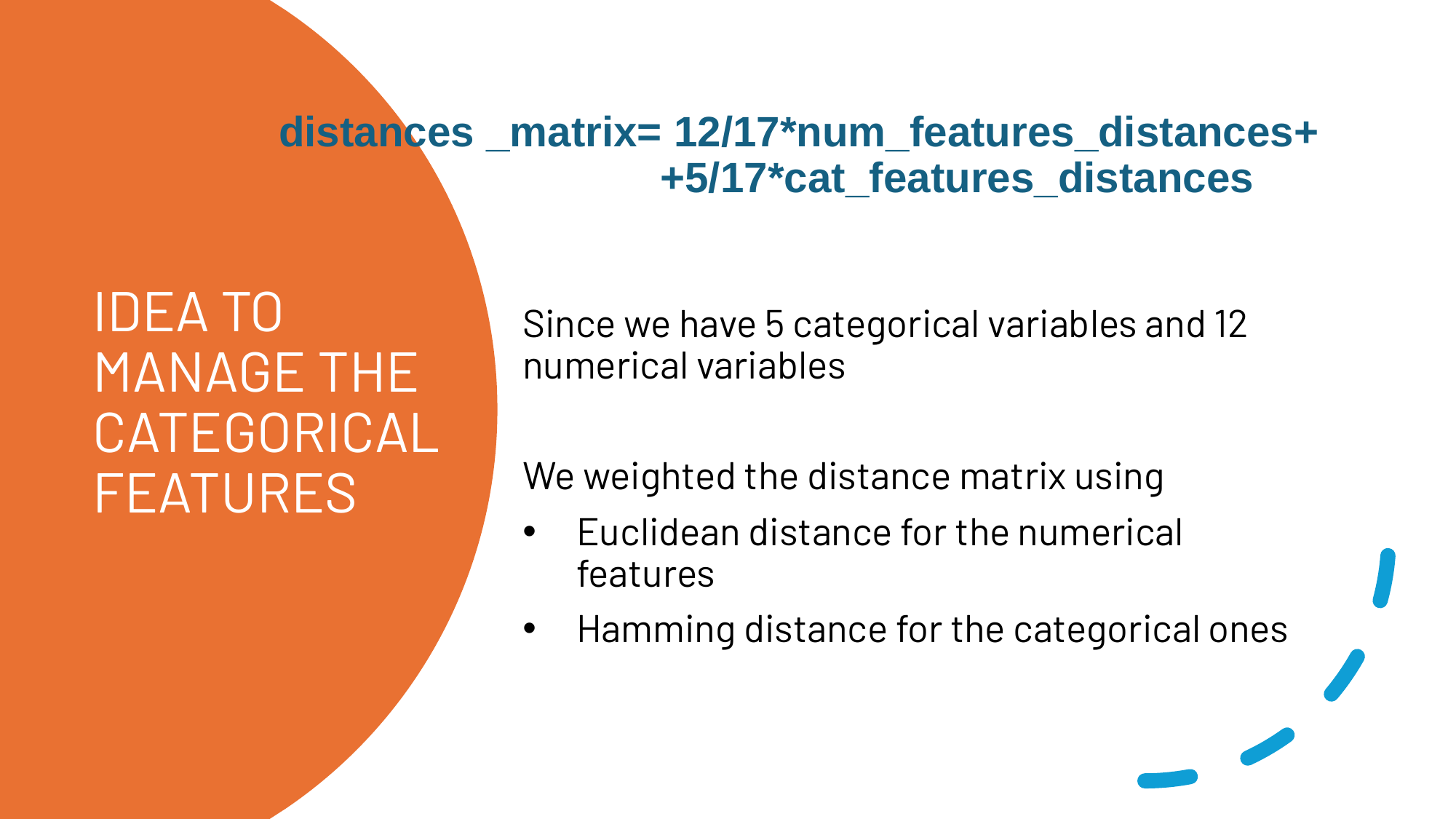

distances _matrix= 12/17*num_features_distances+          +5/17*cat_features_distances
# IDEA TO MANAGE THE CATEGORICAL FEATURES

Since we have 5 categorical variables and 12 numerical variables

We weighted the distance matrix using
Euclidean distance for the numerical features
Hamming distance for the categorical ones